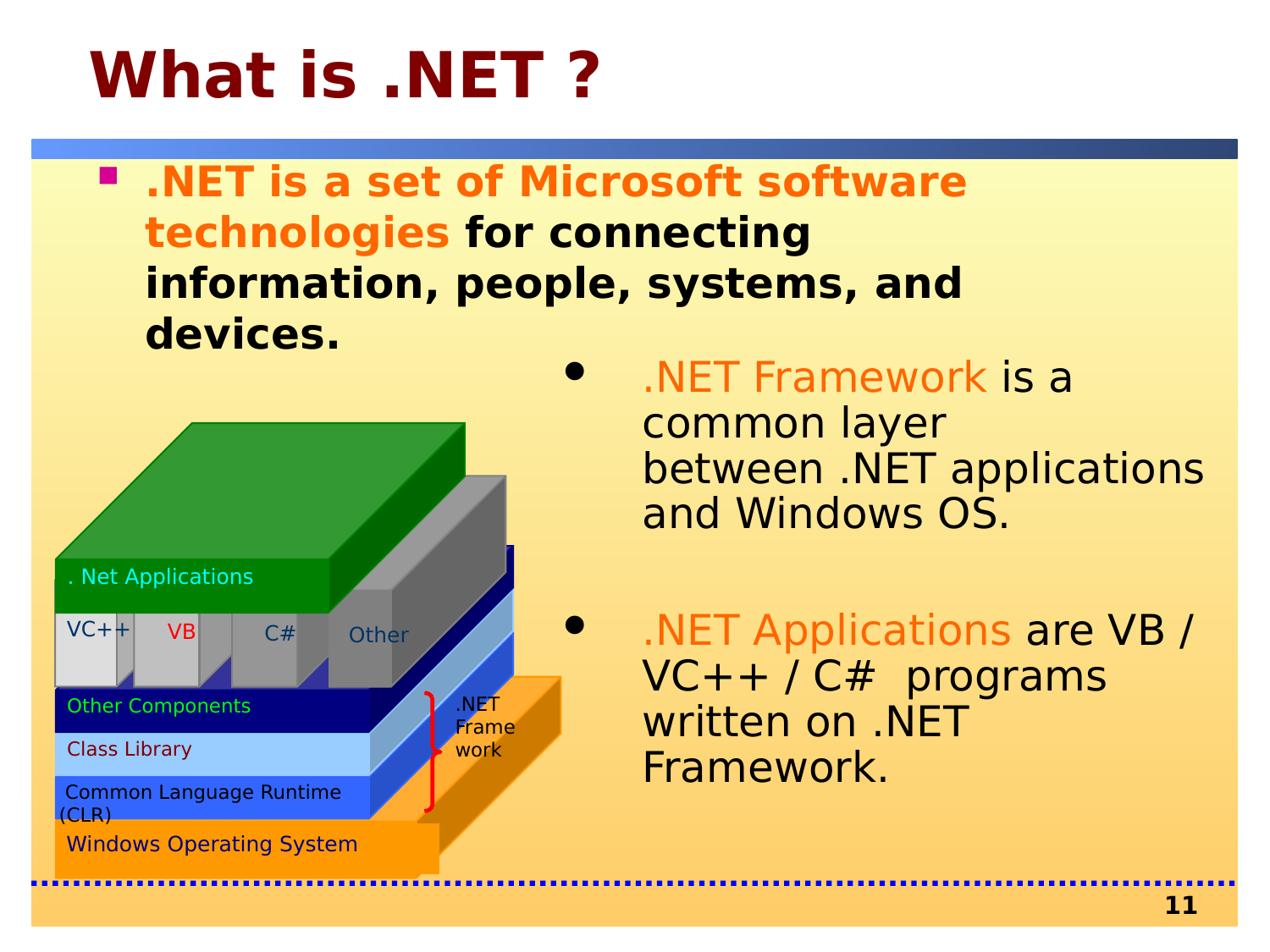

# What is .NET ?
.NET is a set of Microsoft software technologies for connecting information, people, systems, and devices.
.NET Framework is a common layer between .NET applications and Windows OS.

.NET Applications are VB / VC++ / C#  programs written on .NET Framework.

. Net Applications

  VC++
VB
C#
Other

.NET Framework
Other Components

Class Library
 Common Language Runtime (CLR)
 Windows Operating System